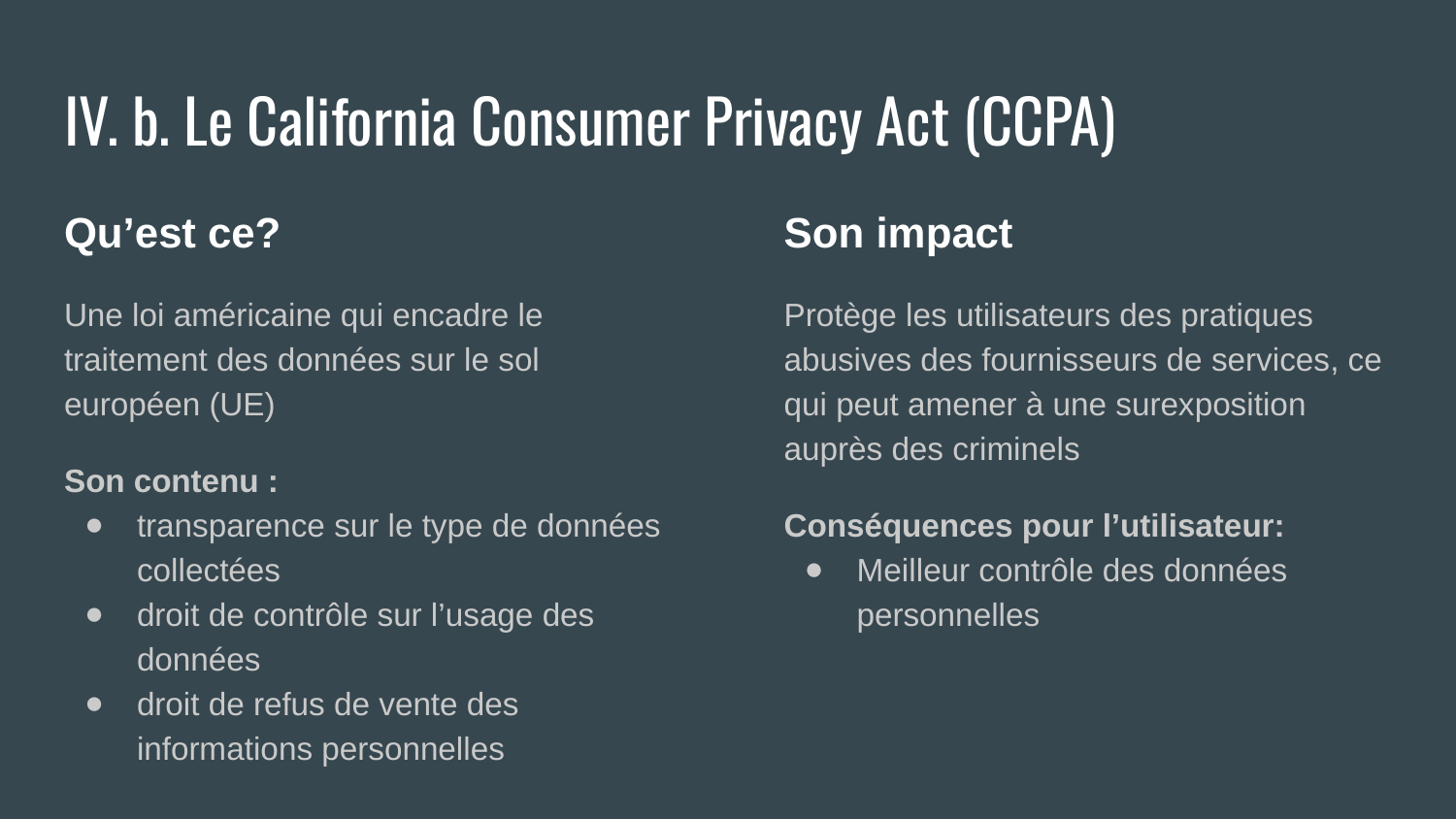

# IV. b. Le California Consumer Privacy Act (CCPA)
Qu’est ce?
Une loi américaine qui encadre le traitement des données sur le sol européen (UE)
Son contenu :
transparence sur le type de données collectées
droit de contrôle sur l’usage des données
droit de refus de vente des informations personnelles

Son impact
Protège les utilisateurs des pratiques abusives des fournisseurs de services, ce qui peut amener à une surexposition auprès des criminels
Conséquences pour l’utilisateur:
Meilleur contrôle des données personnelles